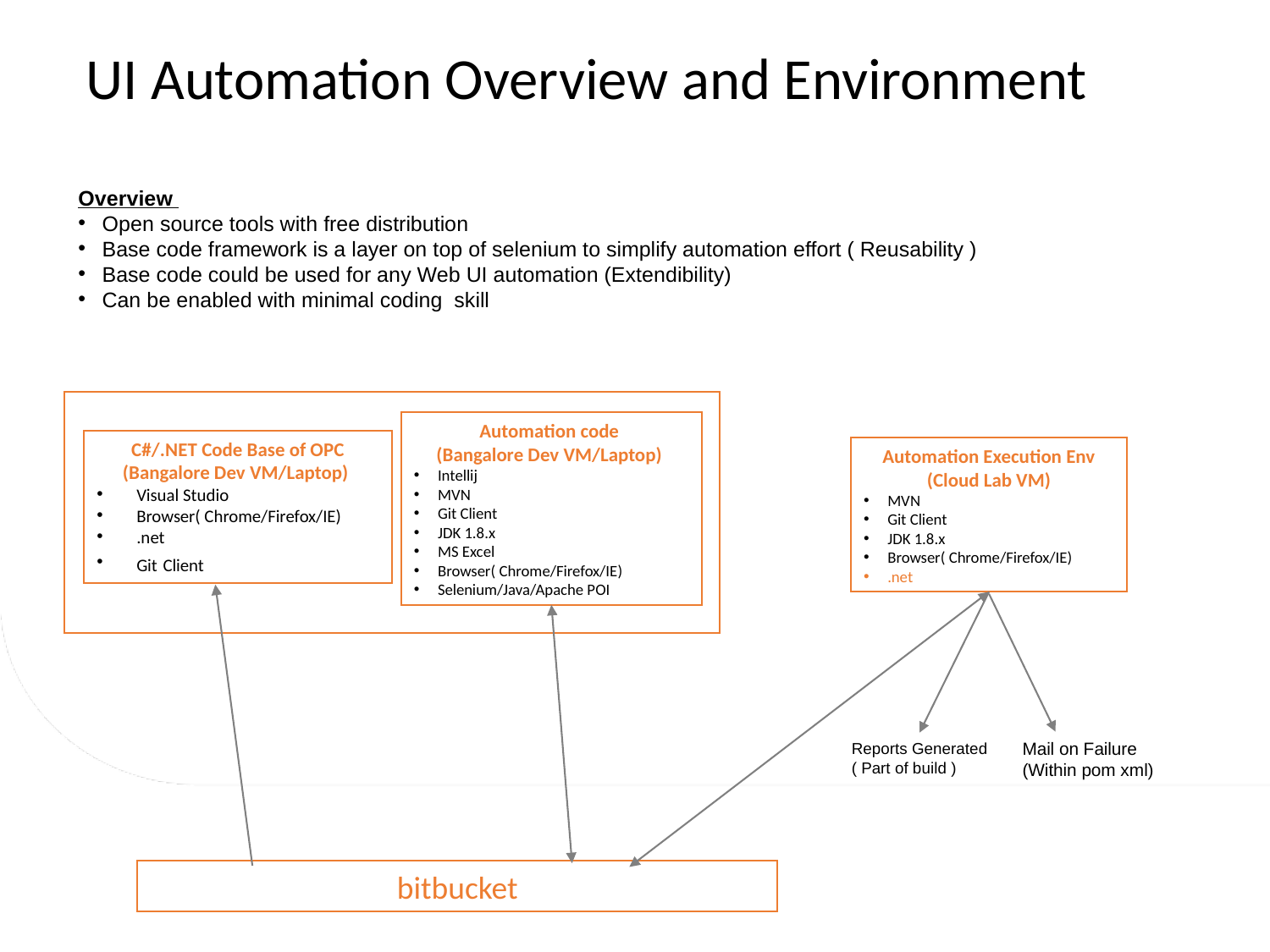

# UI Automation Overview and Environment
Overview
Open source tools with free distribution
Base code framework is a layer on top of selenium to simplify automation effort ( Reusability )
Base code could be used for any Web UI automation (Extendibility)
Can be enabled with minimal coding  skill

Automation code
(Bangalore Dev VM/Laptop)
Intellij
MVN
Git Client
JDK 1.8.x
MS Excel
Browser( Chrome/Firefox/IE)
Selenium/Java/Apache POI
C#/.NET Code Base of OPC
(Bangalore Dev VM/Laptop)
Visual Studio
Browser( Chrome/Firefox/IE)
.net
Git Client
Automation Execution Env
(Cloud Lab VM)
MVN
Git Client
JDK 1.8.x
Browser( Chrome/Firefox/IE)
.net
Mail on Failure
(Within pom xml)
Reports Generated
( Part of build )
bitbucket